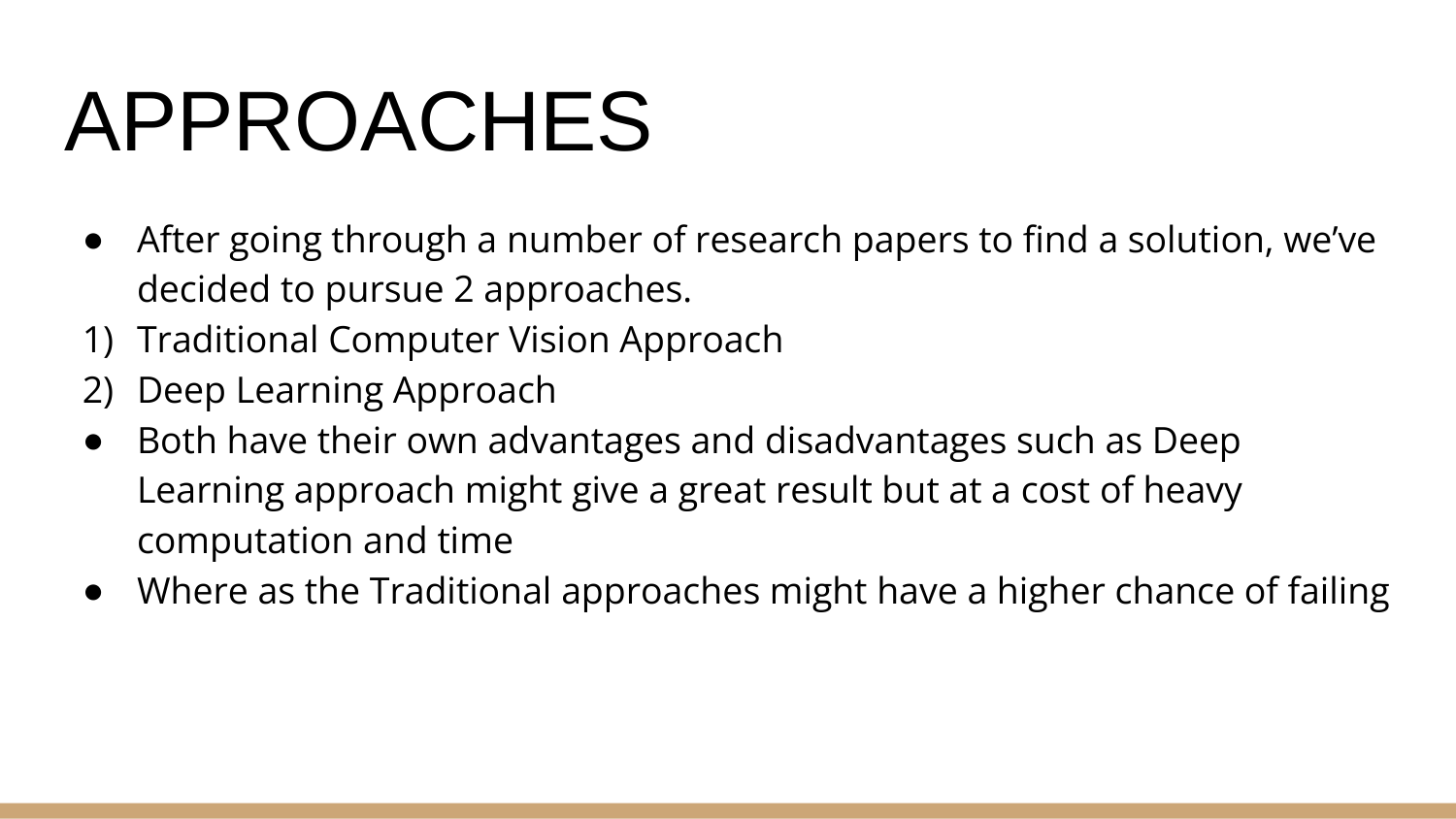

# APPROACHES
After going through a number of research papers to find a solution, we’ve decided to pursue 2 approaches.
Traditional Computer Vision Approach
Deep Learning Approach
Both have their own advantages and disadvantages such as Deep Learning approach might give a great result but at a cost of heavy computation and time
Where as the Traditional approaches might have a higher chance of failing